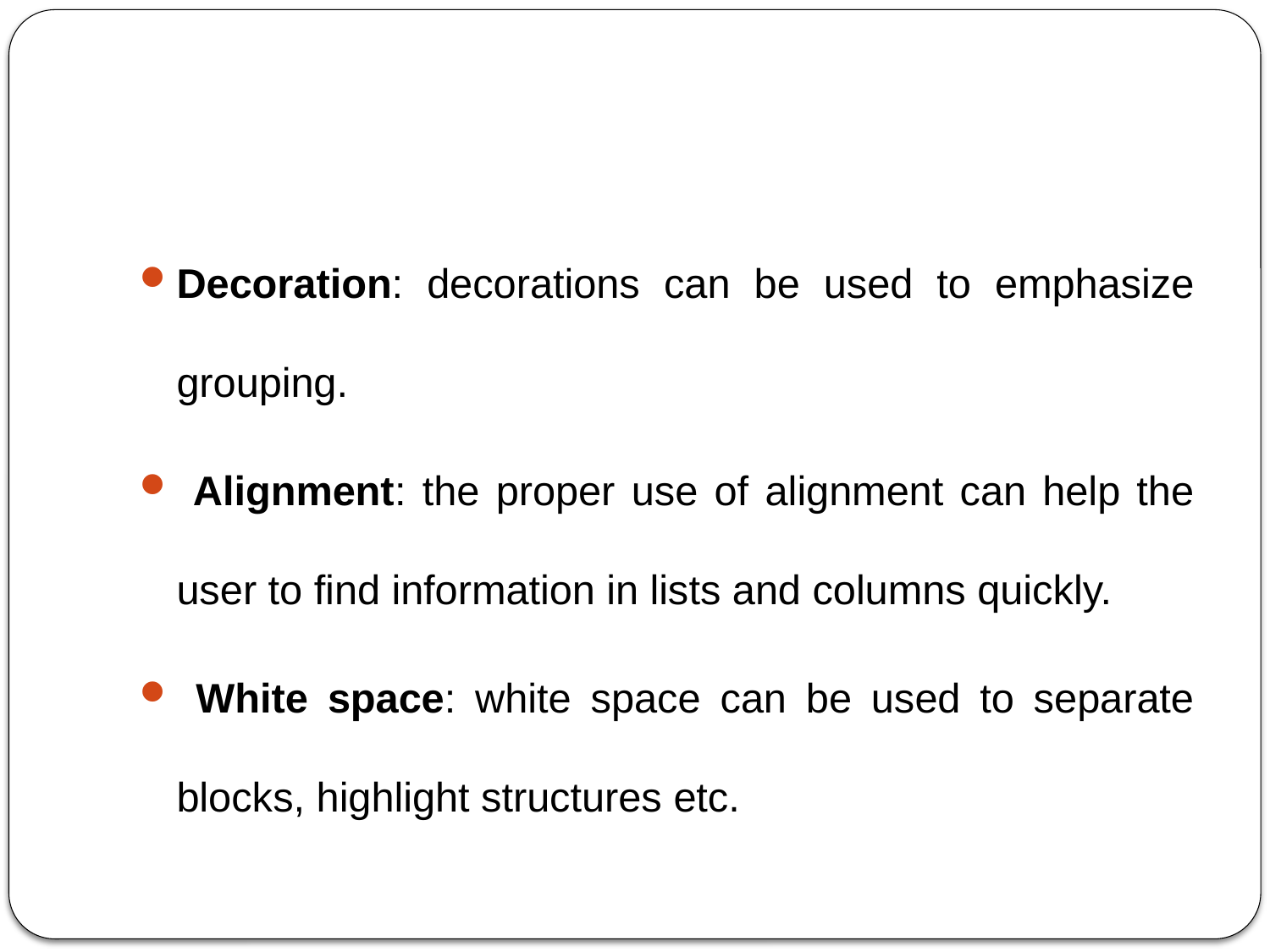

#
Decoration: decorations can be used to emphasize grouping.
 Alignment: the proper use of alignment can help the user to find information in lists and columns quickly.
 White space: white space can be used to separate blocks, highlight structures etc.